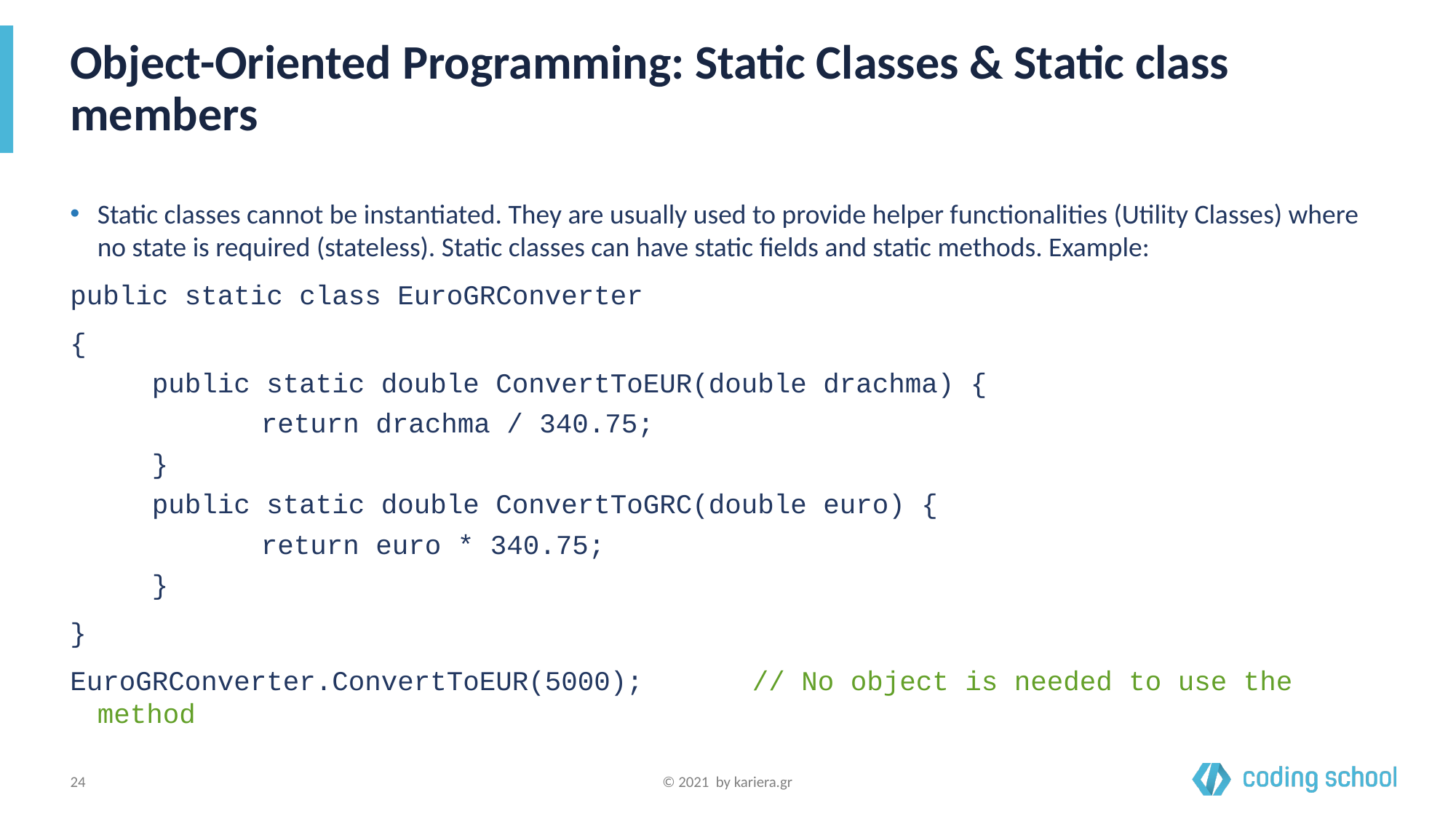

# Object-Oriented Programming: Static Classes & Static class members
Static classes cannot be instantiated. They are usually used to provide helper functionalities (Utility Classes) where no state is required (stateless). Static classes can have static fields and static methods. Example:
public static class EuroGRConverter
{
	public static double ConvertToEUR(double drachma) {
		return drachma / 340.75;
	}
	public static double ConvertToGRC(double euro) {
		return euro * 340.75;
	}
}
EuroGRConverter.ConvertToEUR(5000);	// No object is needed to use the method
24
© 2021  by kariera.gr